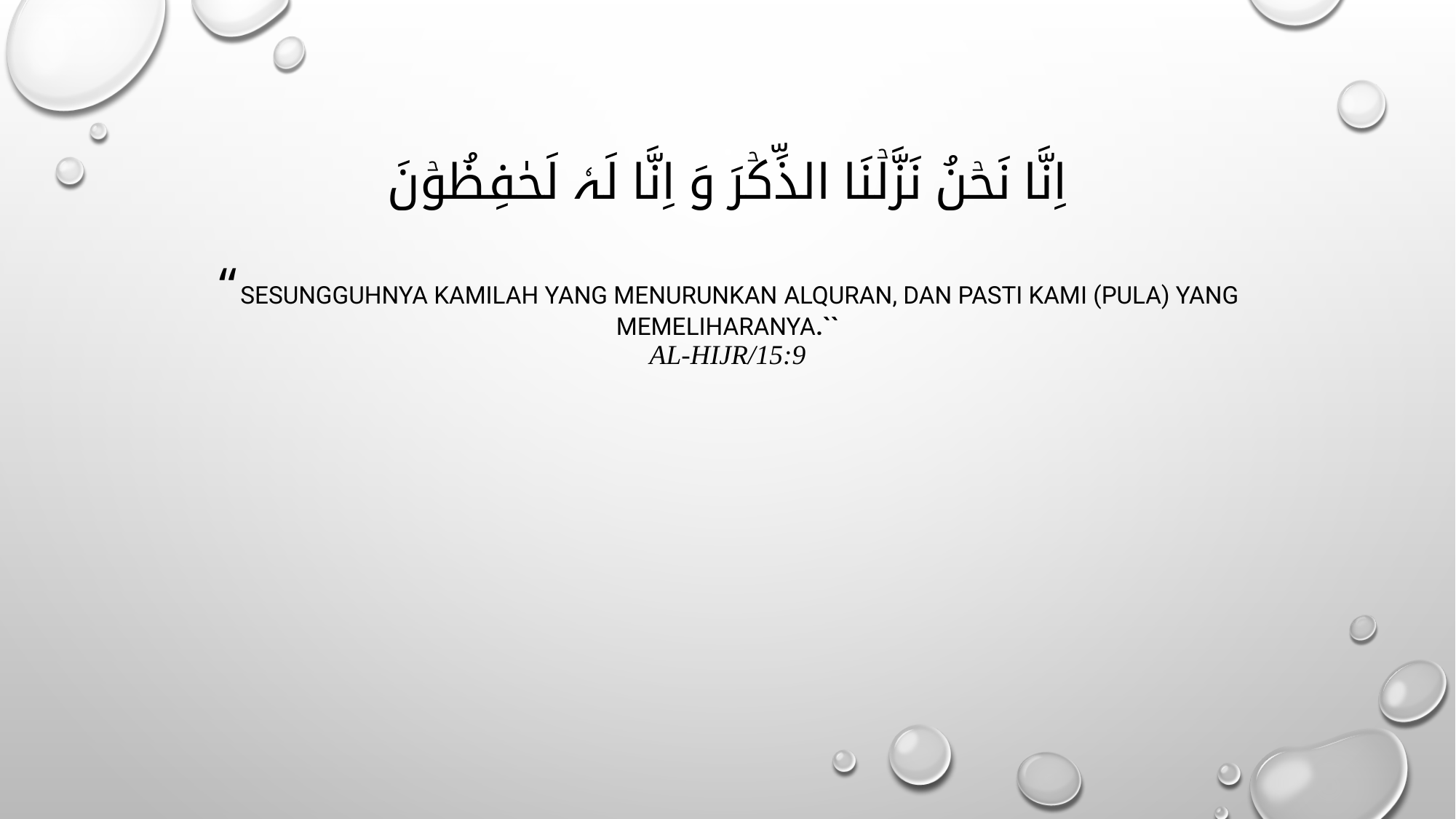

# اِنَّا نَحۡنُ نَزَّلۡنَا الذِّکۡرَ وَ اِنَّا لَہٗ لَحٰفِظُوۡنَ “Sesungguhnya Kamilah yang menurunkan Alquran, dan pasti Kami (pula) yang memeliharanya.`` Al-Hijr/15:9